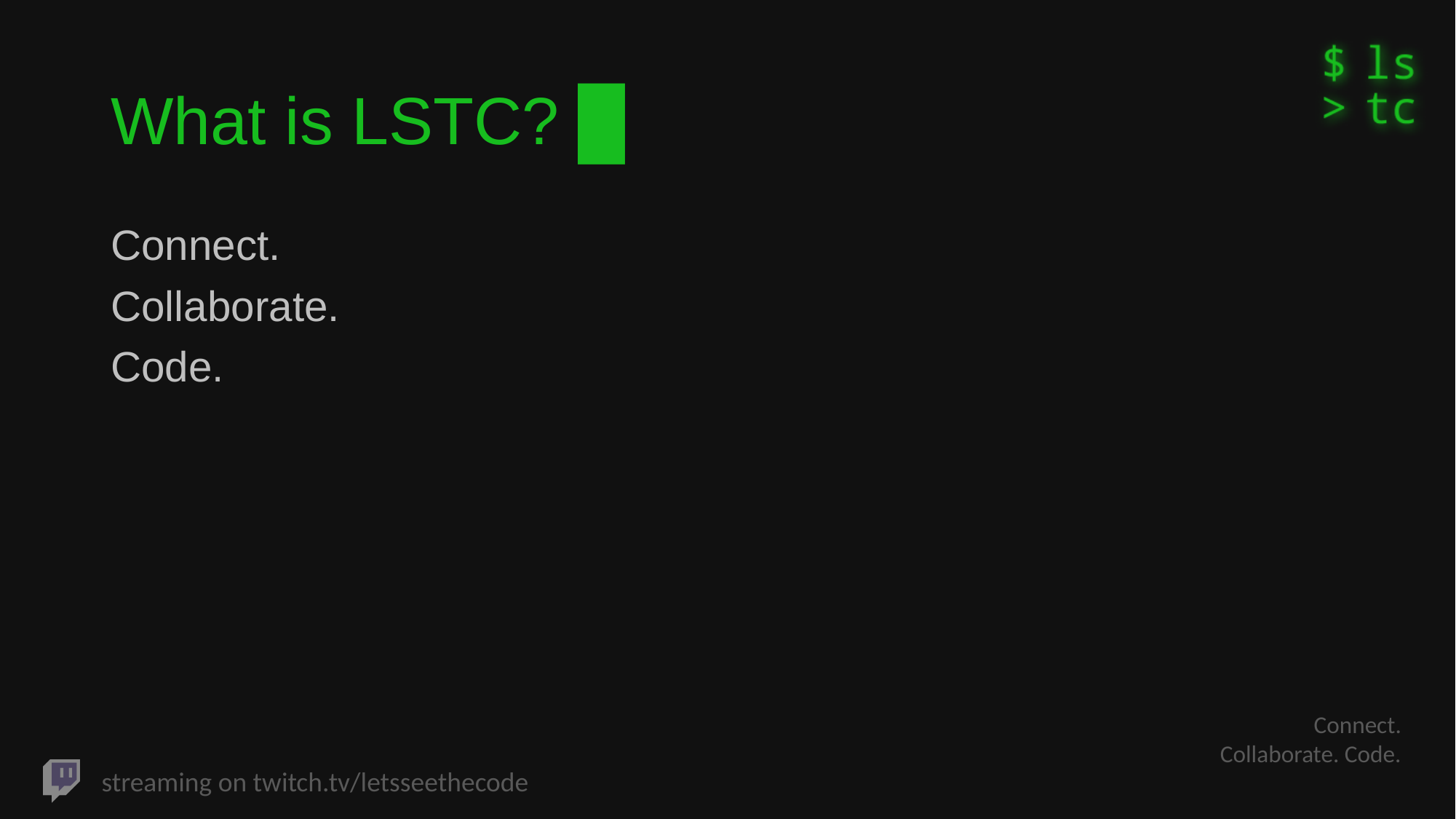

# What is LSTC? █
Connect.
Collaborate.
Code.